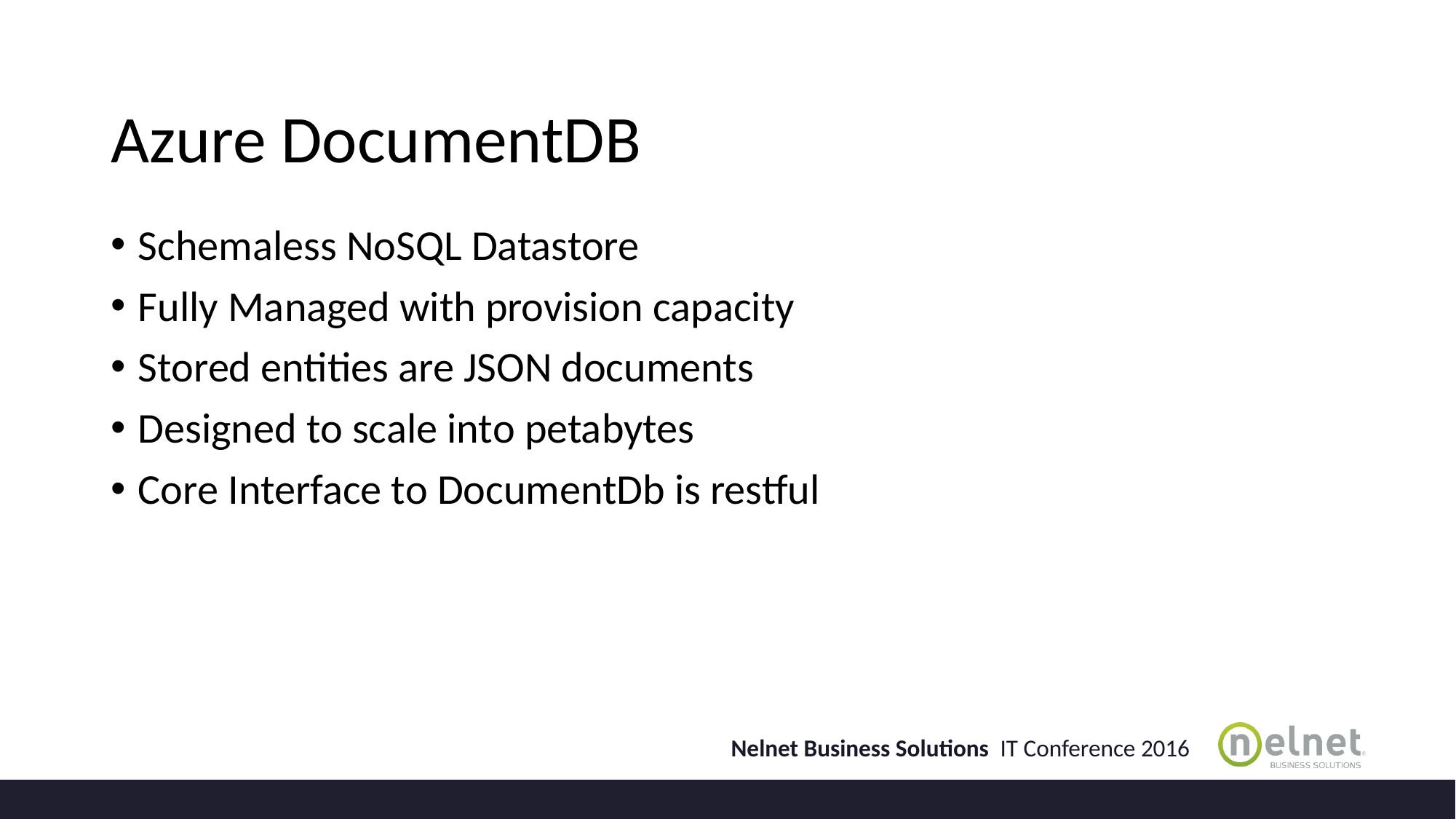

# Azure DocumentDB
Schemaless NoSQL Datastore
Fully Managed with provision capacity
Stored entities are JSON documents
Designed to scale into petabytes
Core Interface to DocumentDb is restful